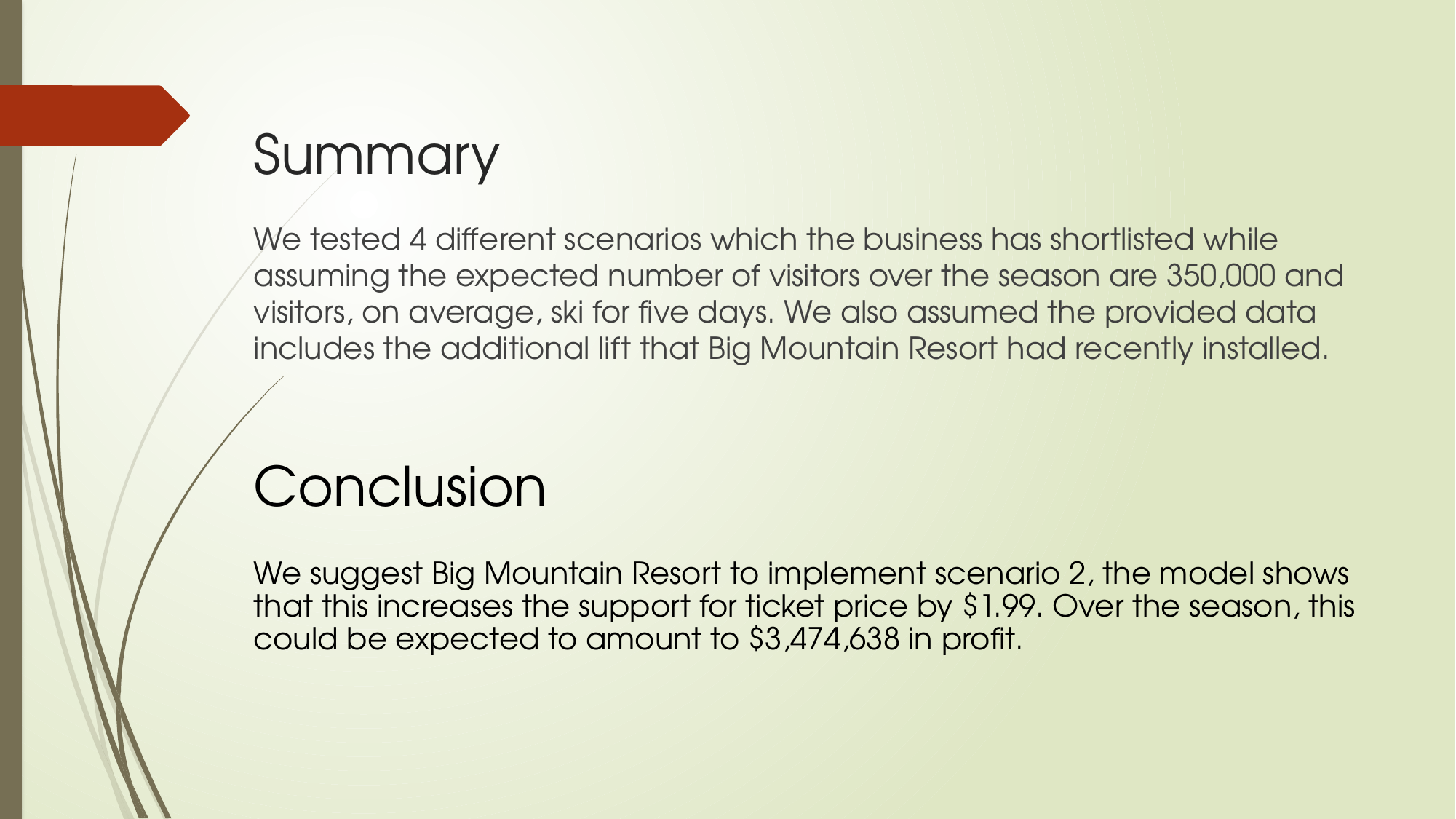

# Summary
We tested 4 different scenarios which the business has shortlisted while assuming the expected number of visitors over the season are 350,000 and visitors, on average, ski for five days. We also assumed the provided data includes the additional lift that Big Mountain Resort had recently installed.

Conclusion
We suggest Big Mountain Resort to implement scenario 2, the model shows that this increases the support for ticket price by $1.99. Over the season, this could be expected to amount to $3,474,638 in profit.